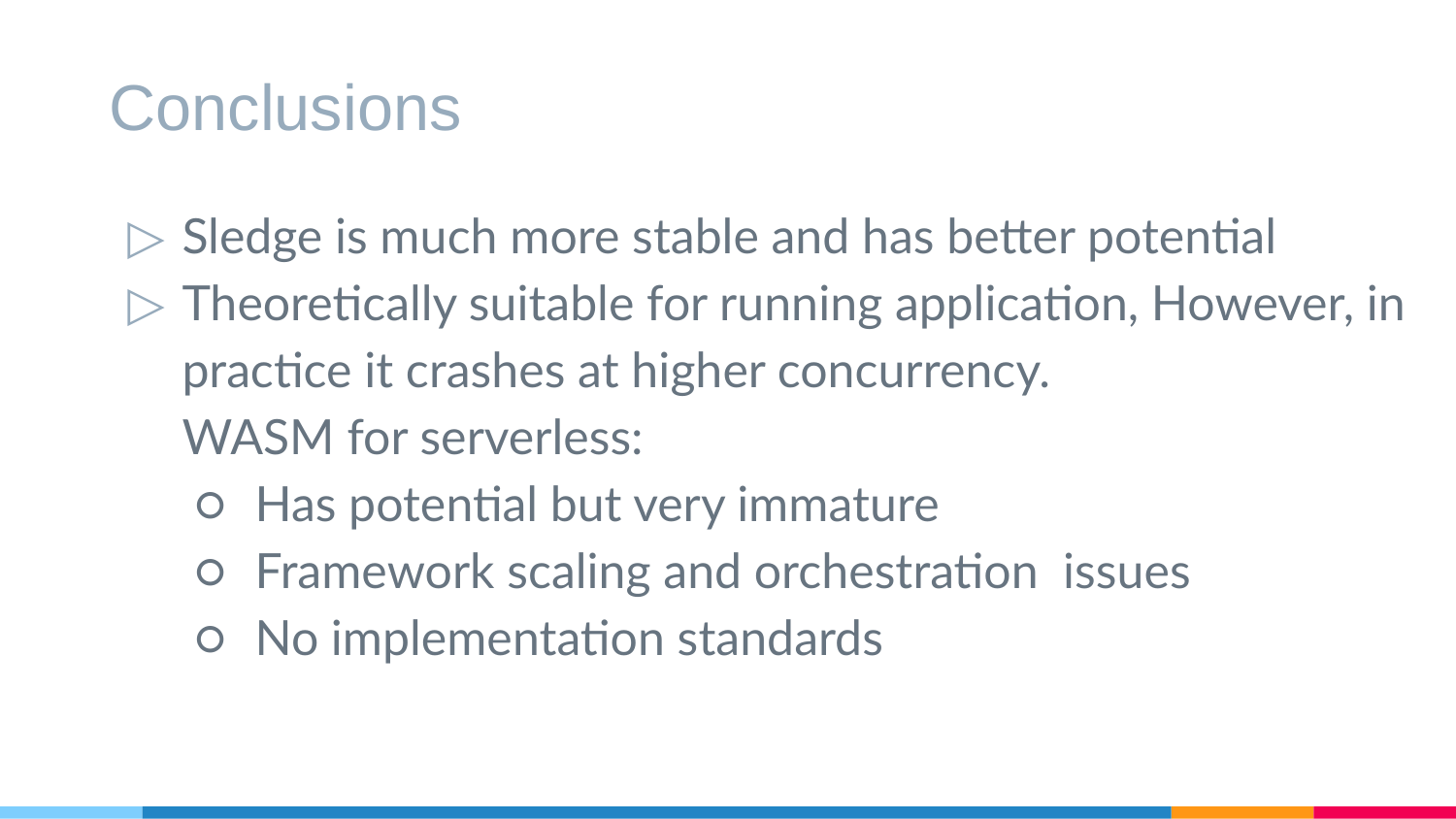

# Conclusions
Sledge is much more stable and has better potential
Theoretically suitable for running application, However, in practice it crashes at higher concurrency.
WASM for serverless:
Has potential but very immature
Framework scaling and orchestration  issues
No implementation standards